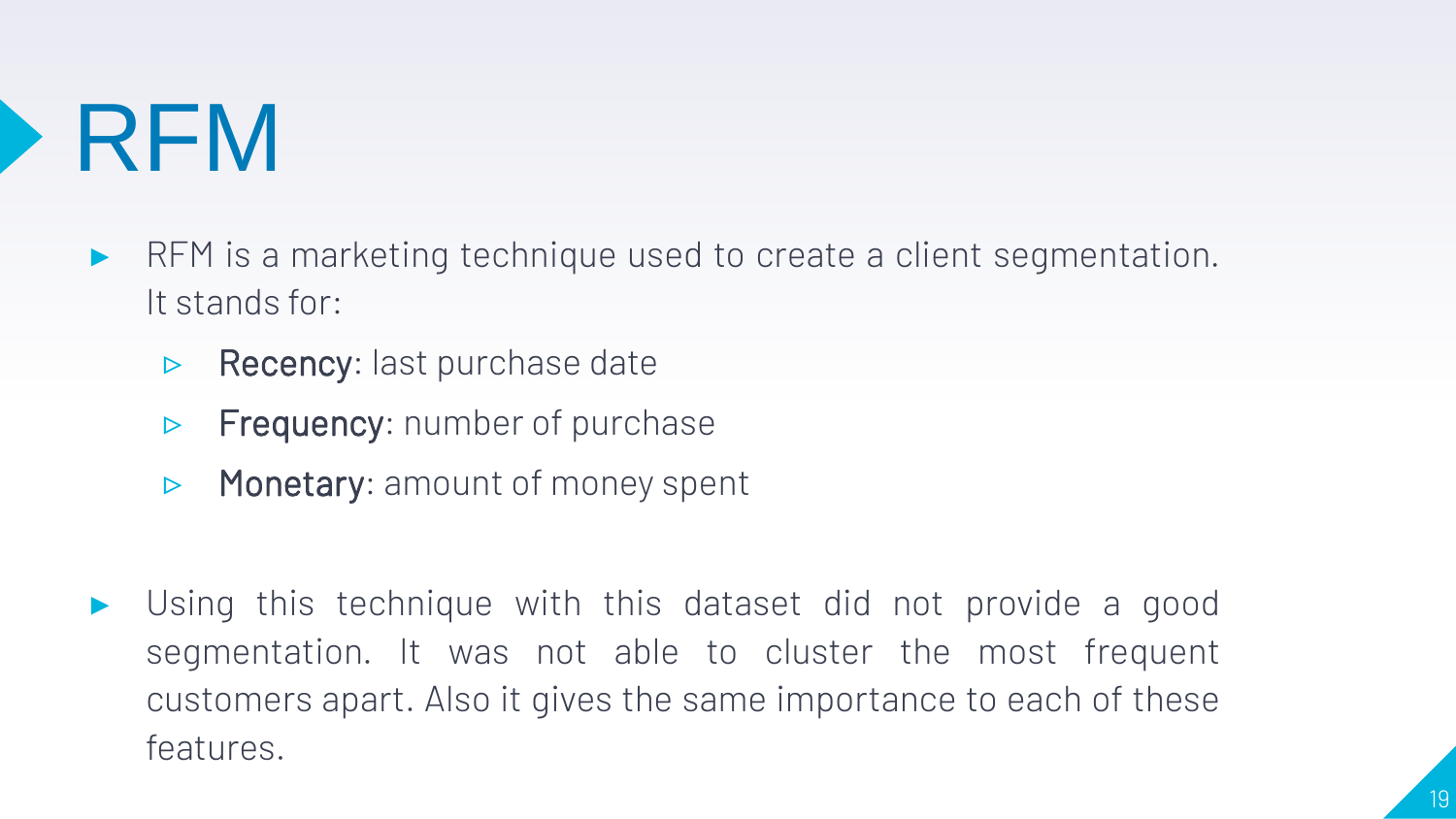

# RFM
RFM is a marketing technique used to create a client segmentation. It stands for:
Recency: last purchase date
Frequency: number of purchase
Monetary: amount of money spent

Using this technique with this dataset did not provide a good segmentation. It was not able to cluster the most frequent customers apart. Also it gives the same importance to each of these features.
19